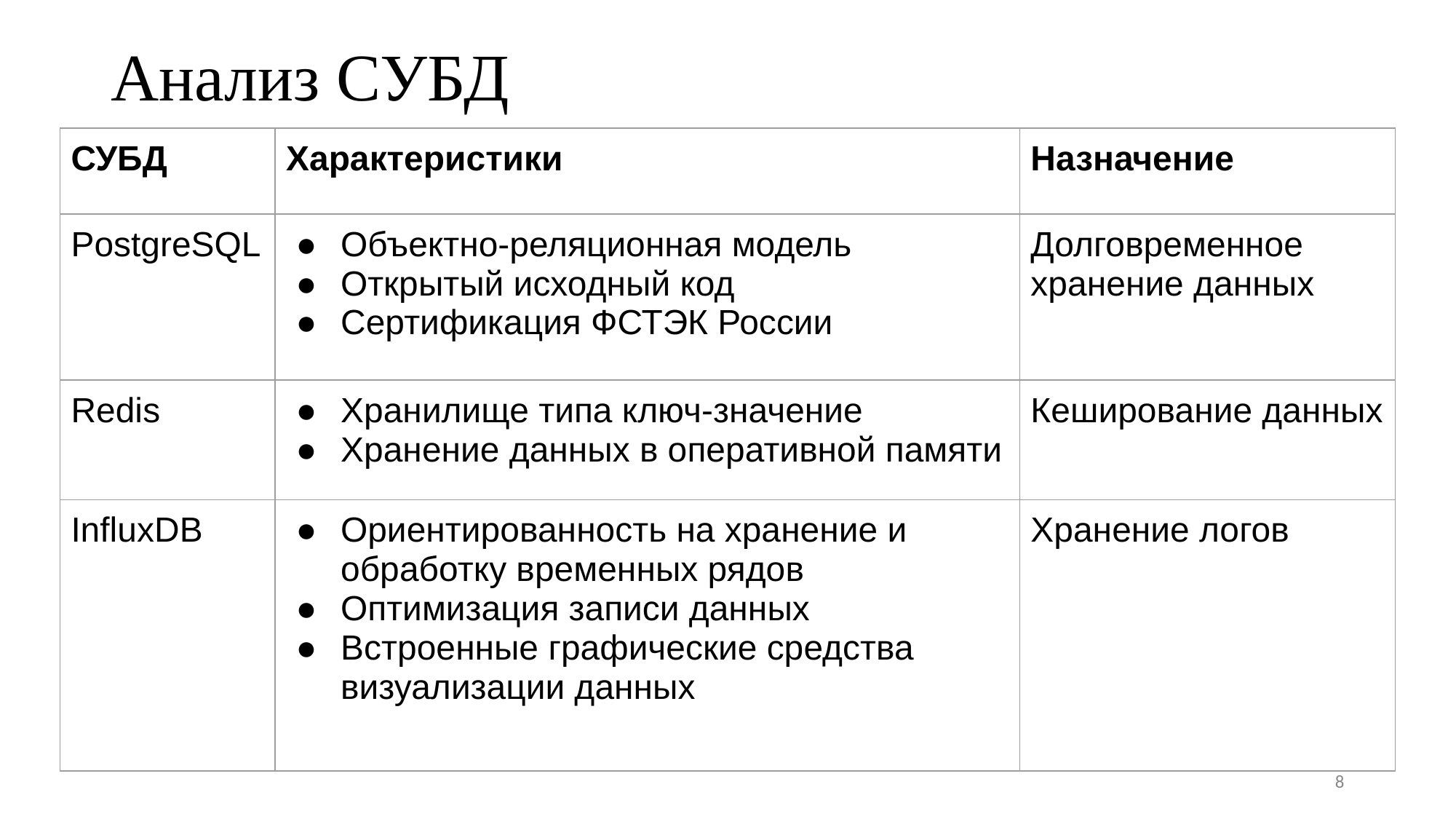

# Анализ СУБД
| СУБД | Характеристики | Назначение |
| --- | --- | --- |
| PostgreSQL | Объектно-реляционная модель Открытый исходный код Сертификация ФСТЭК России | Долговременное хранение данных |
| Redis | Хранилище типа ключ-значение Хранение данных в оперативной памяти | Кеширование данных |
| InfluxDB | Ориентированность на хранение и обработку временных рядов Оптимизация записи данных Встроенные графические средства визуализации данных | Хранение логов |

8